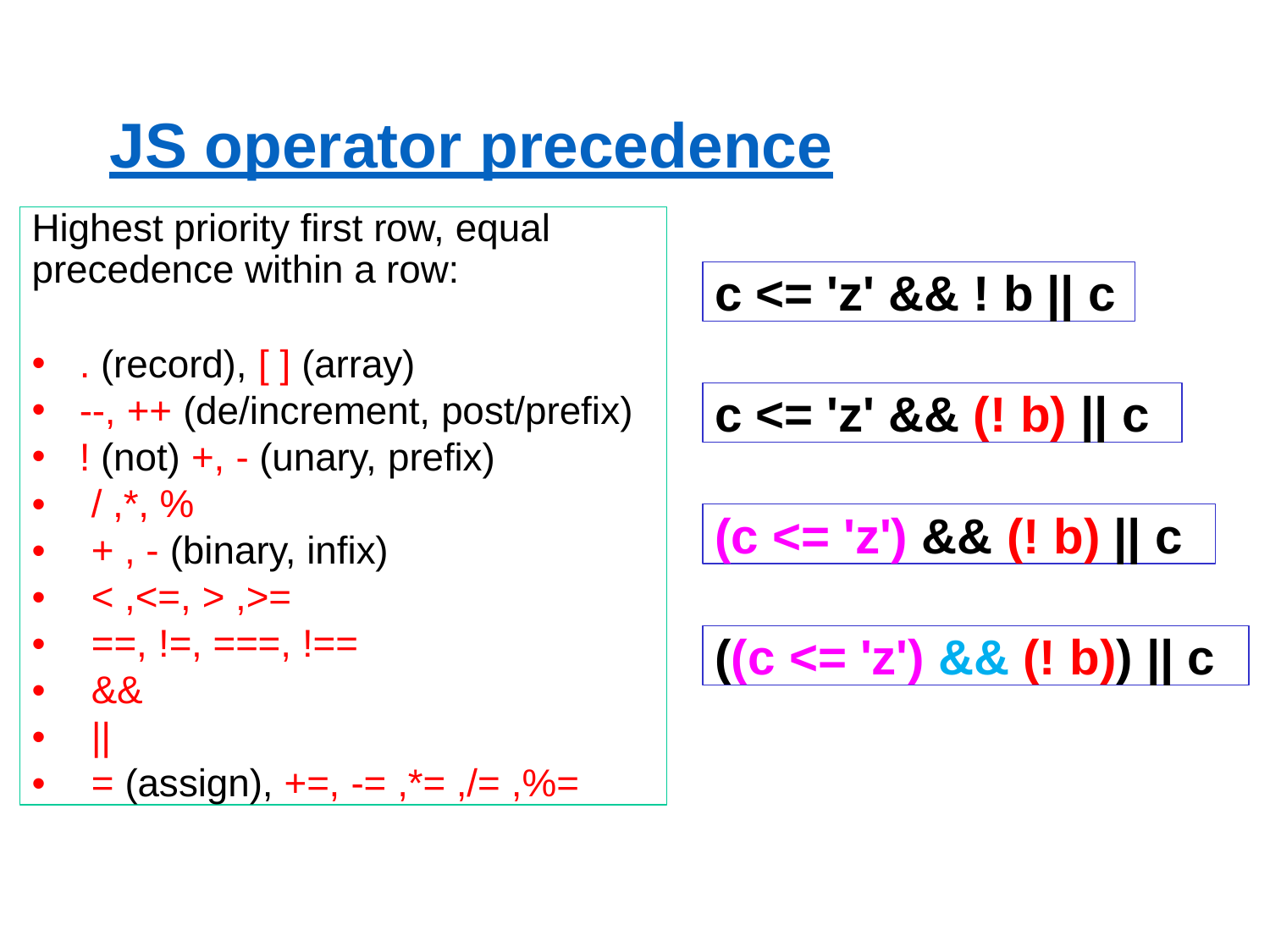

# JS operator precedence
Highest priority first row, equal
precedence within a row:

. (record), [ ] (array)
--, ++ (de/increment, post/prefix)
! (not) +, - (unary, prefix)
•	/ ,*, %
•	+ , - (binary, infix)
•	< ,<=, > ,>=
•	==, !=, ===, !==
•	&&
•	||
•	= (assign), +=, -= ,*= ,/= ,%=
c <= 'z' && ! b || c
c <= 'z' && (! b) || c
(c <= 'z') && (! b) || c
((c <= 'z') && (! b)) || c